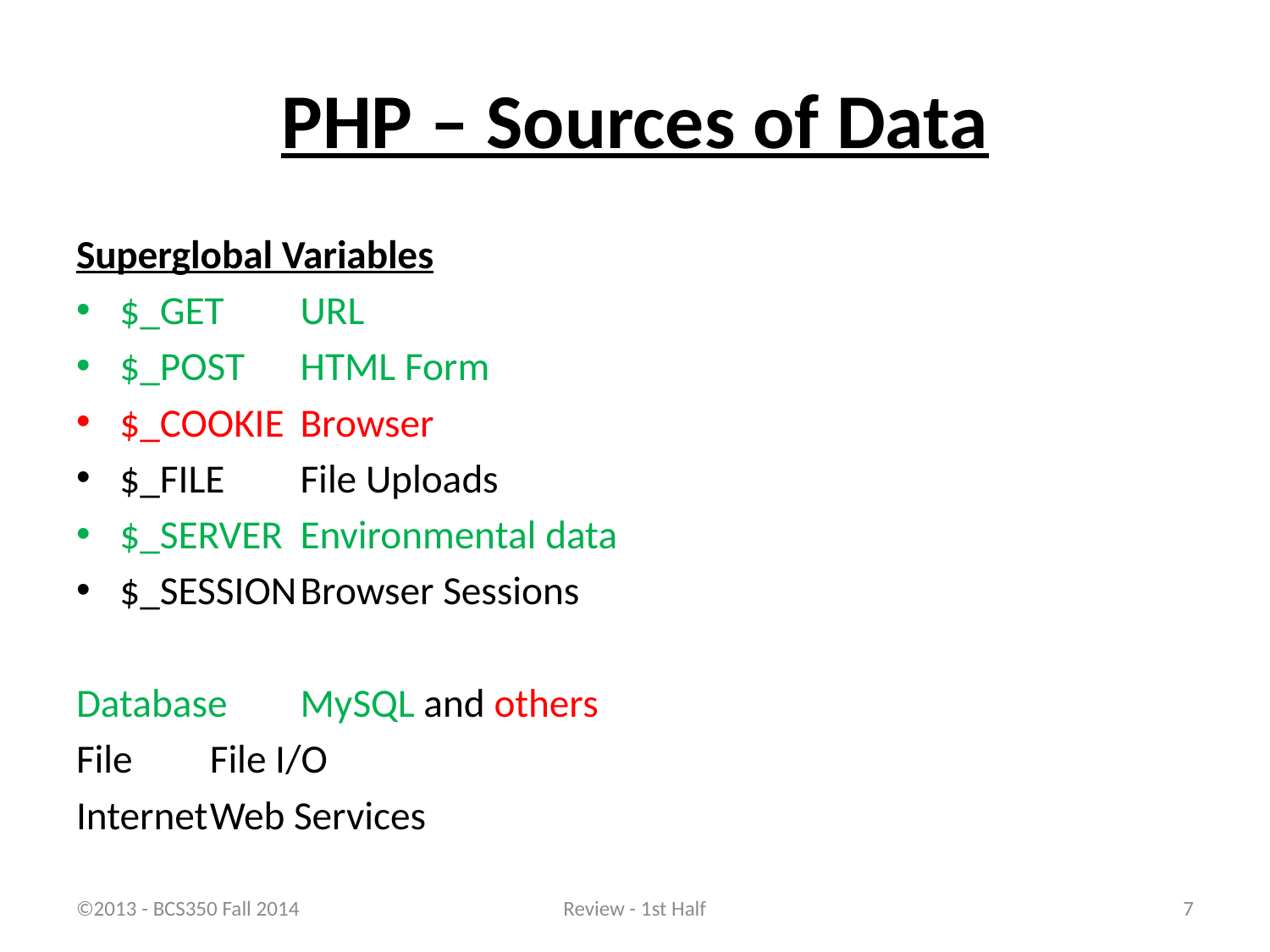

# PHP – Sources of Data
Superglobal Variables
$_GET		URL
$_POST		HTML Form
$_COOKIE		Browser
$_FILE		File Uploads
$_SERVER		Environmental data
$_SESSION		Browser Sessions

Database		MySQL and others
File			File I/O
Internet		Web Services
©2013 - BCS350 Fall 2014
Review - 1st Half
7